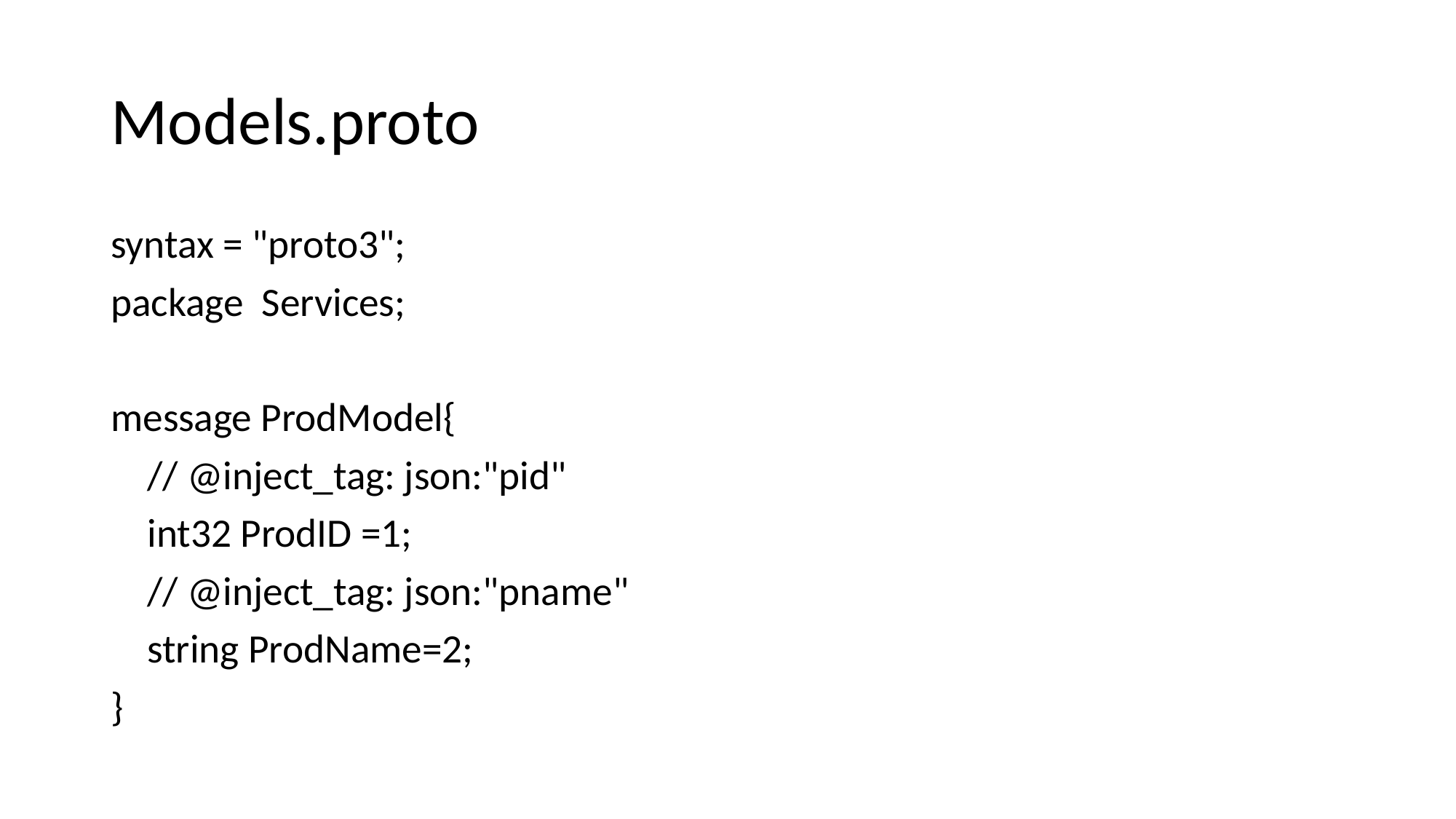

# Models.proto
syntax = "proto3";
package  Services;

message ProdModel{
    // @inject_tag: json:"pid"
    int32 ProdID =1;
    // @inject_tag: json:"pname"
    string ProdName=2;
}